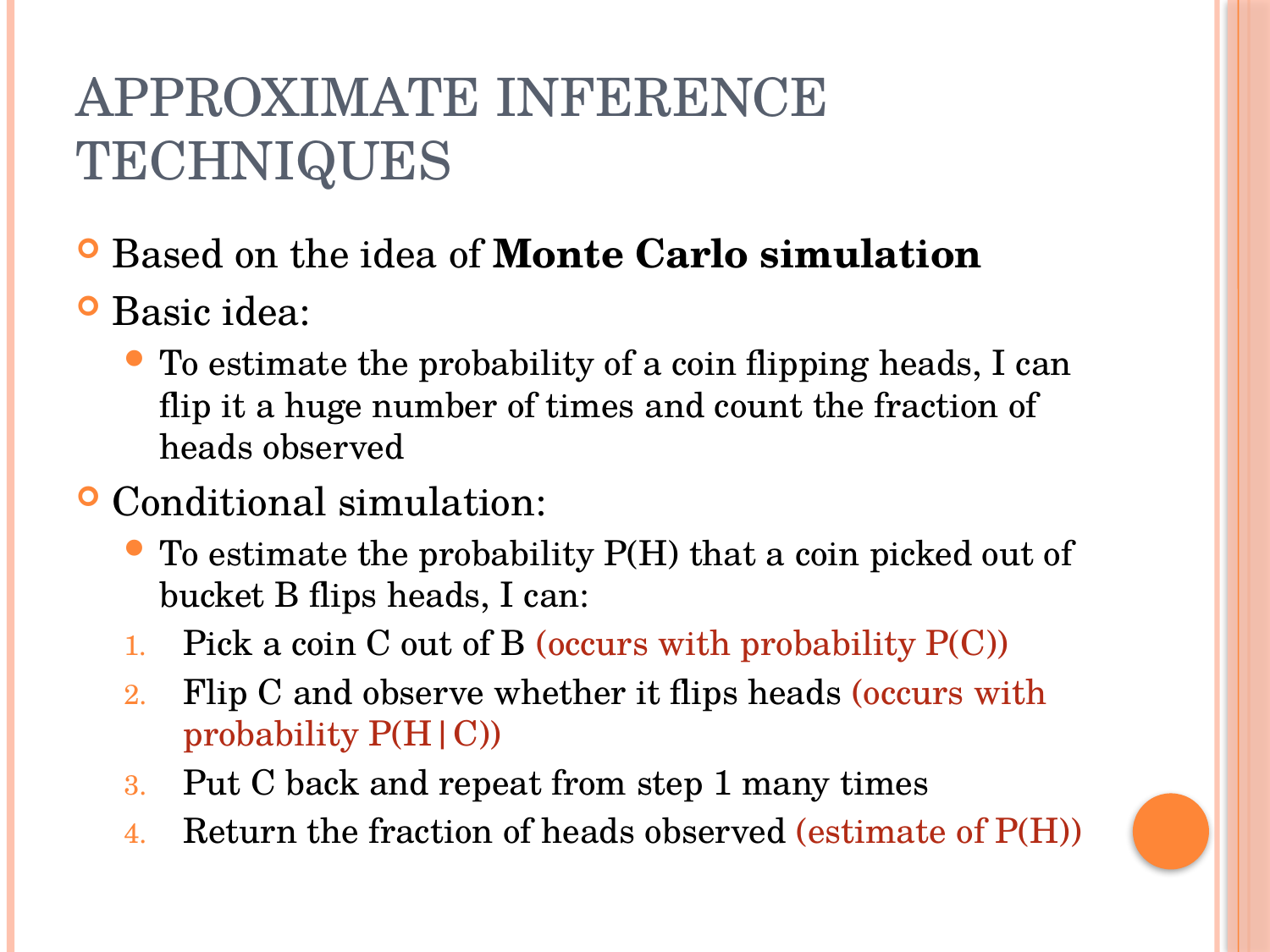

# Approximate Inference Techniques
Based on the idea of Monte Carlo simulation
Basic idea:
To estimate the probability of a coin flipping heads, I can flip it a huge number of times and count the fraction of heads observed
Conditional simulation:
To estimate the probability P(H) that a coin picked out of bucket B flips heads, I can:
Pick a coin C out of B (occurs with probability P(C))
Flip C and observe whether it flips heads (occurs with probability P(H|C))
Put C back and repeat from step 1 many times
Return the fraction of heads observed (estimate of P(H))